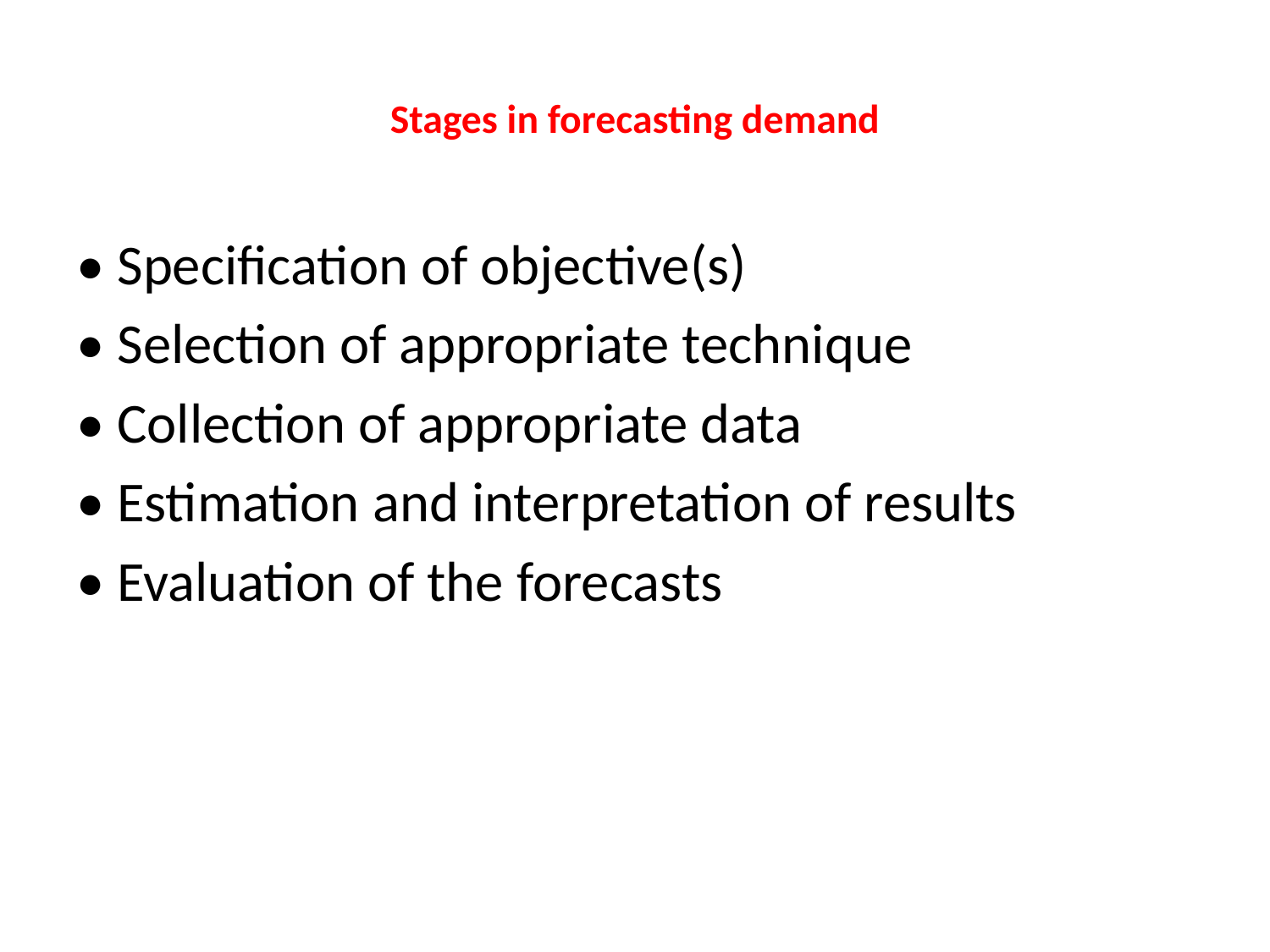

# Stages in forecasting demand
• Specification of objective(s)
• Selection of appropriate technique
• Collection of appropriate data
• Estimation and interpretation of results
• Evaluation of the forecasts